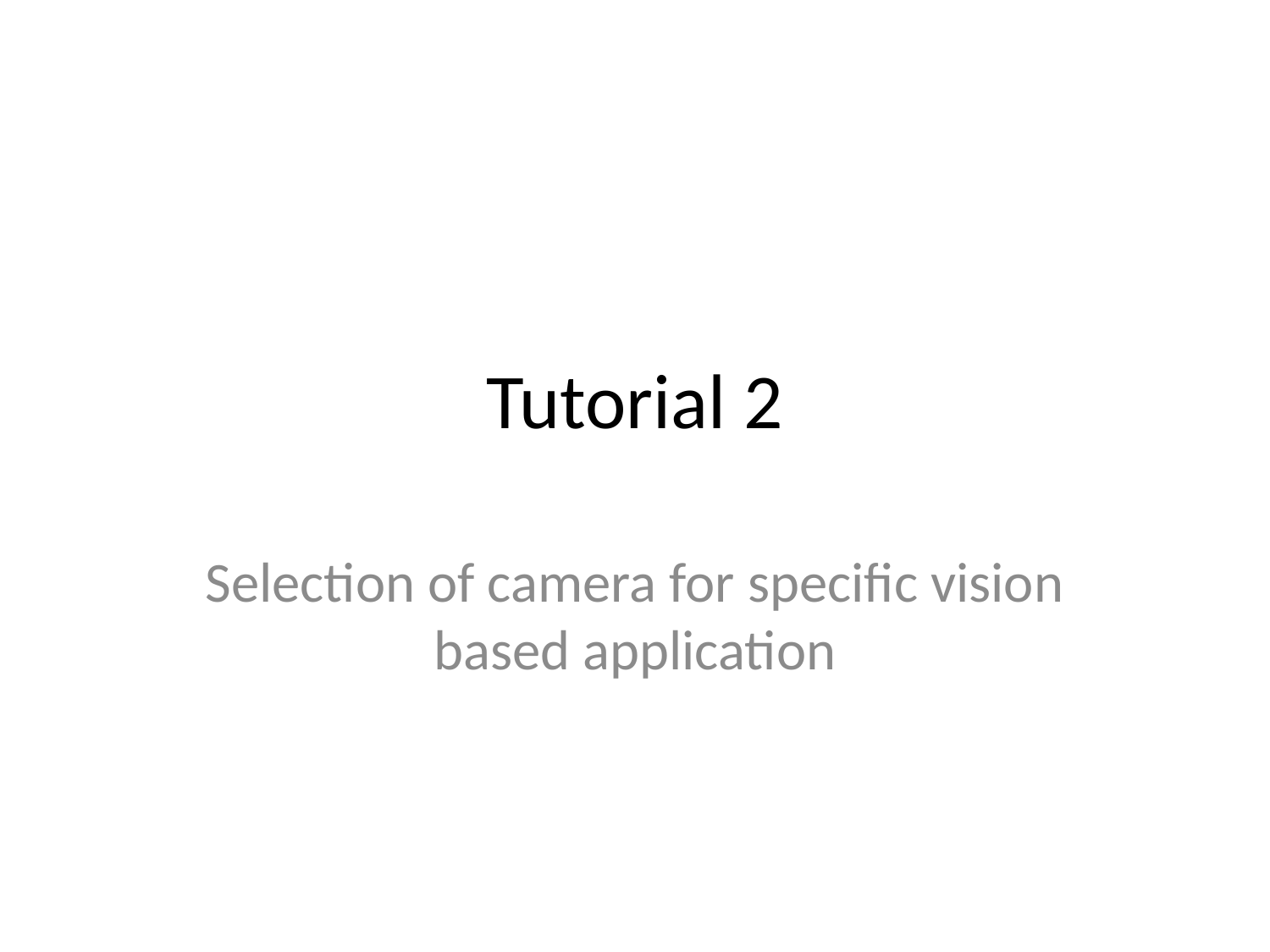

# Tutorial 2
Selection of camera for specific vision based application